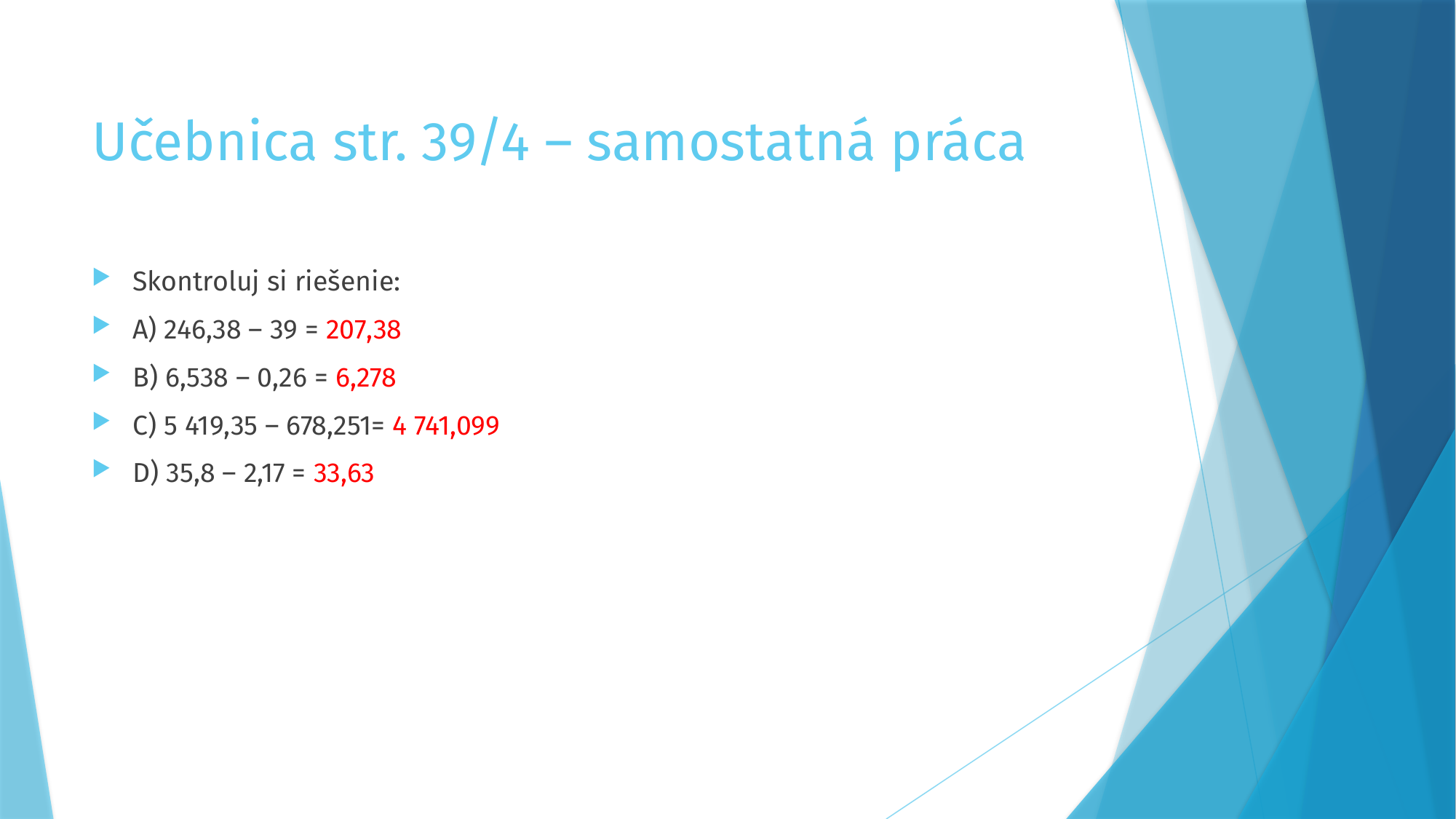

# Učebnica str. 39/4 – samostatná práca
Skontroluj si riešenie:
A) 246,38 – 39 = 207,38
B) 6,538 – 0,26 = 6,278
C) 5 419,35 – 678,251= 4 741,099
D) 35,8 – 2,17 = 33,63